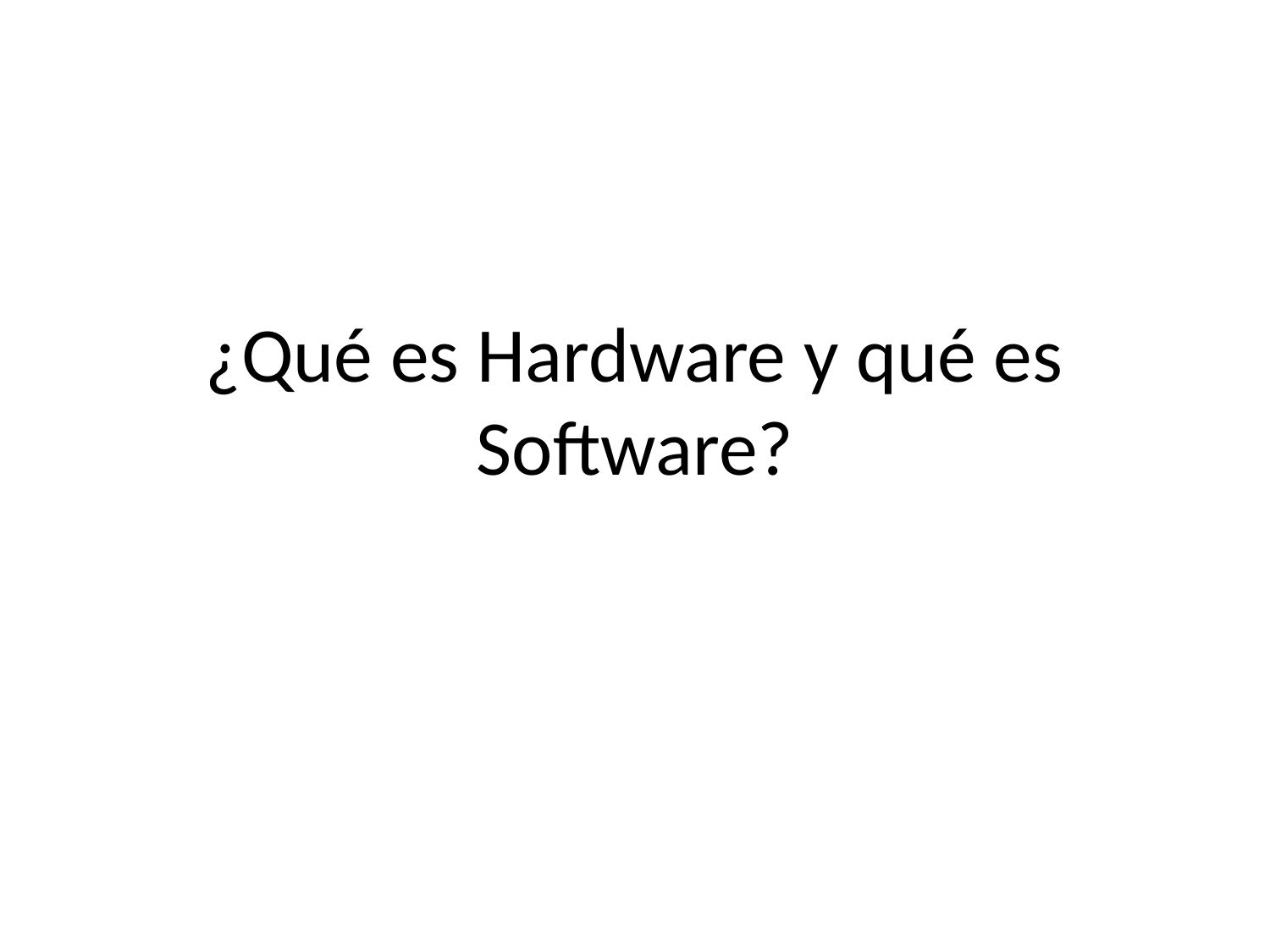

# ¿Qué es Hardware y qué es Software?